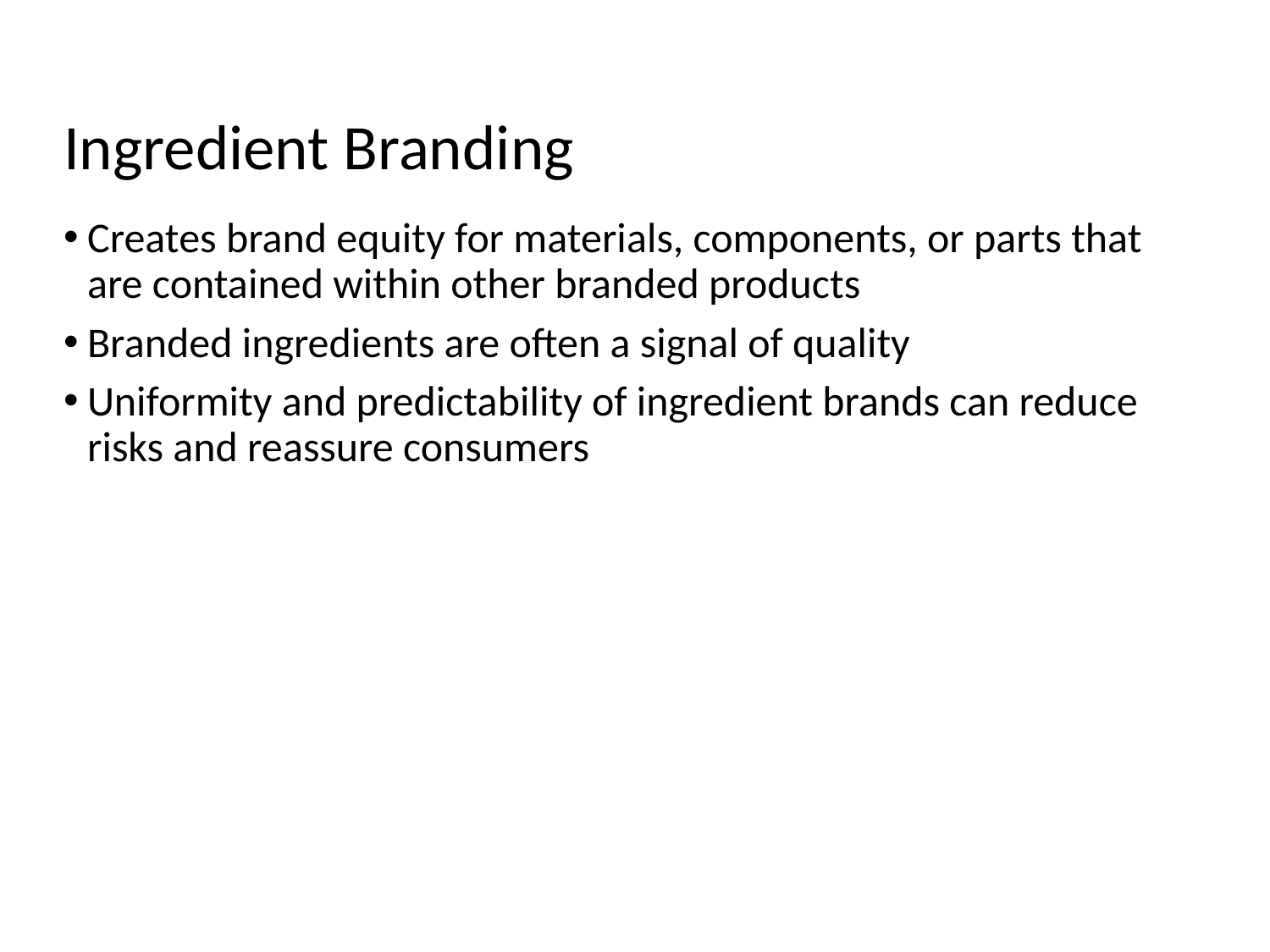

# Ingredient Branding
Creates brand equity for materials, components, or parts that are contained within other branded products
Branded ingredients are often a signal of quality
Uniformity and predictability of ingredient brands can reduce risks and reassure consumers